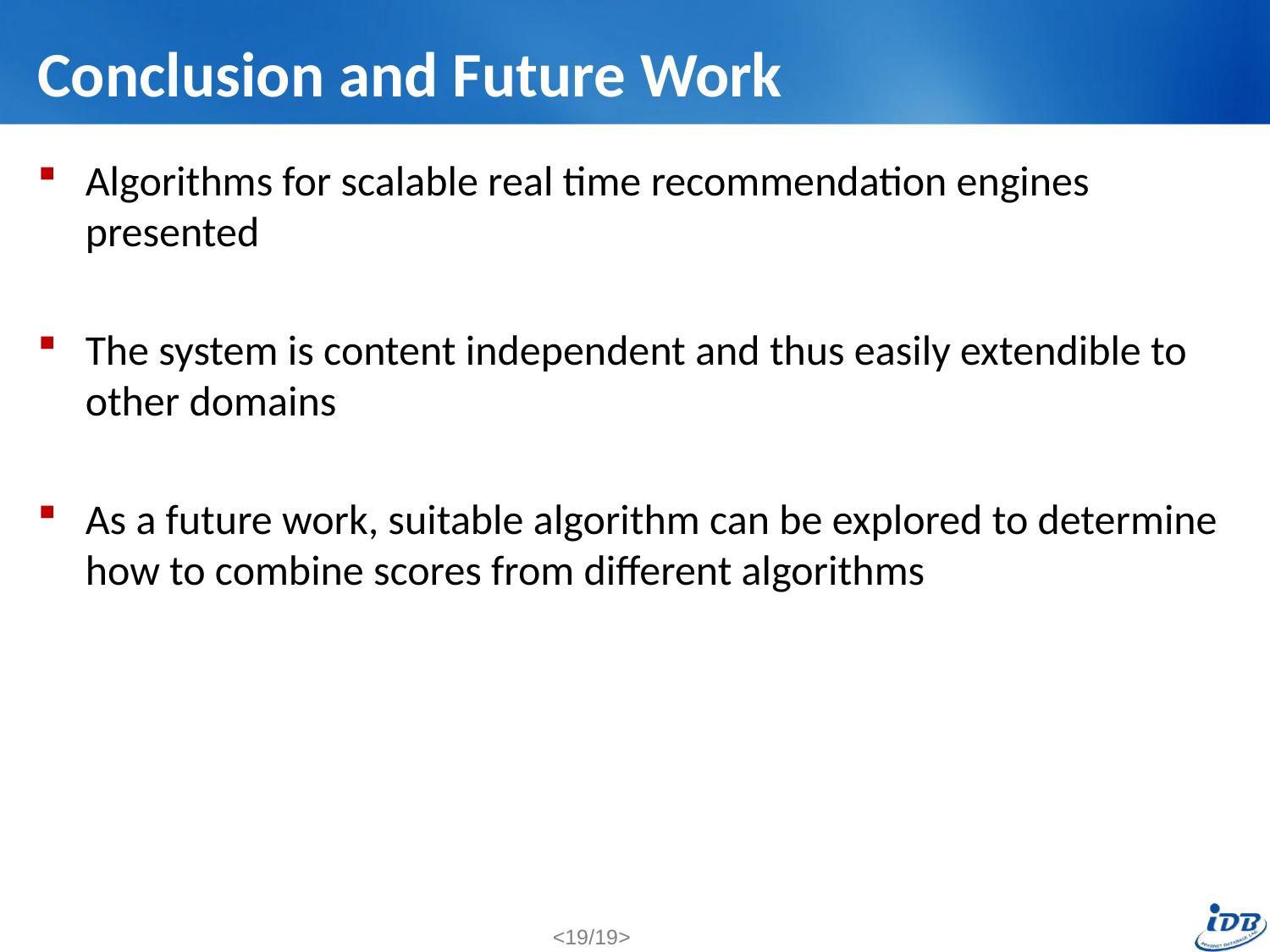

# Conclusion and Future Work
Algorithms for scalable real time recommendation engines presented

The system is content independent and thus easily extendible to other domains

As a future work, suitable algorithm can be explored to determine how to combine scores from different algorithms